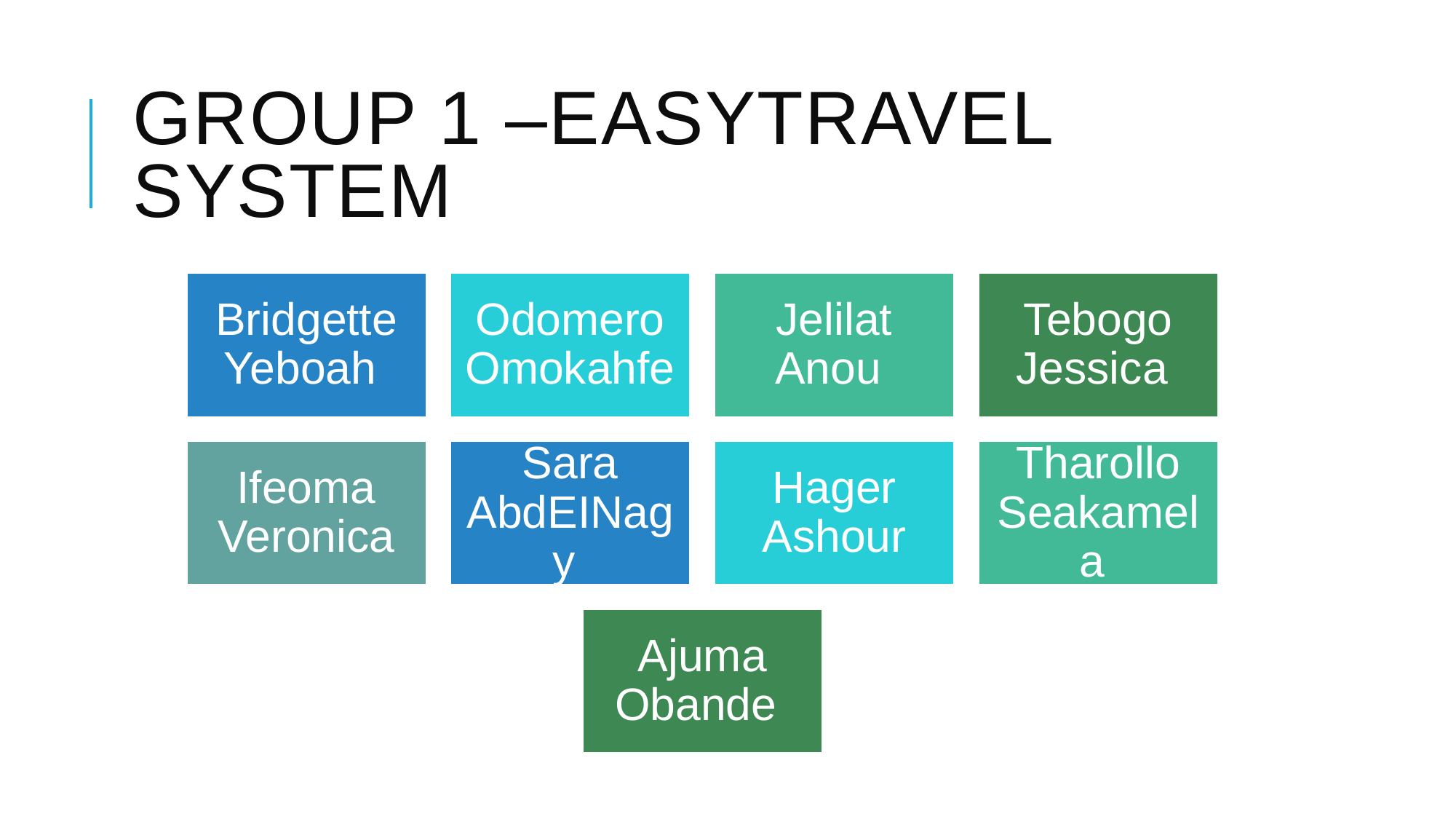

# Group 1 –EASYTRAVEL SYSTEM
Bridgette Yeboah
Odomero Omokahfe
Jelilat Anou
Tebogo Jessica
Ifeoma Veronica
Sara AbdEINagy
Hager Ashour
Tharollo Seakamela
Ajuma Obande